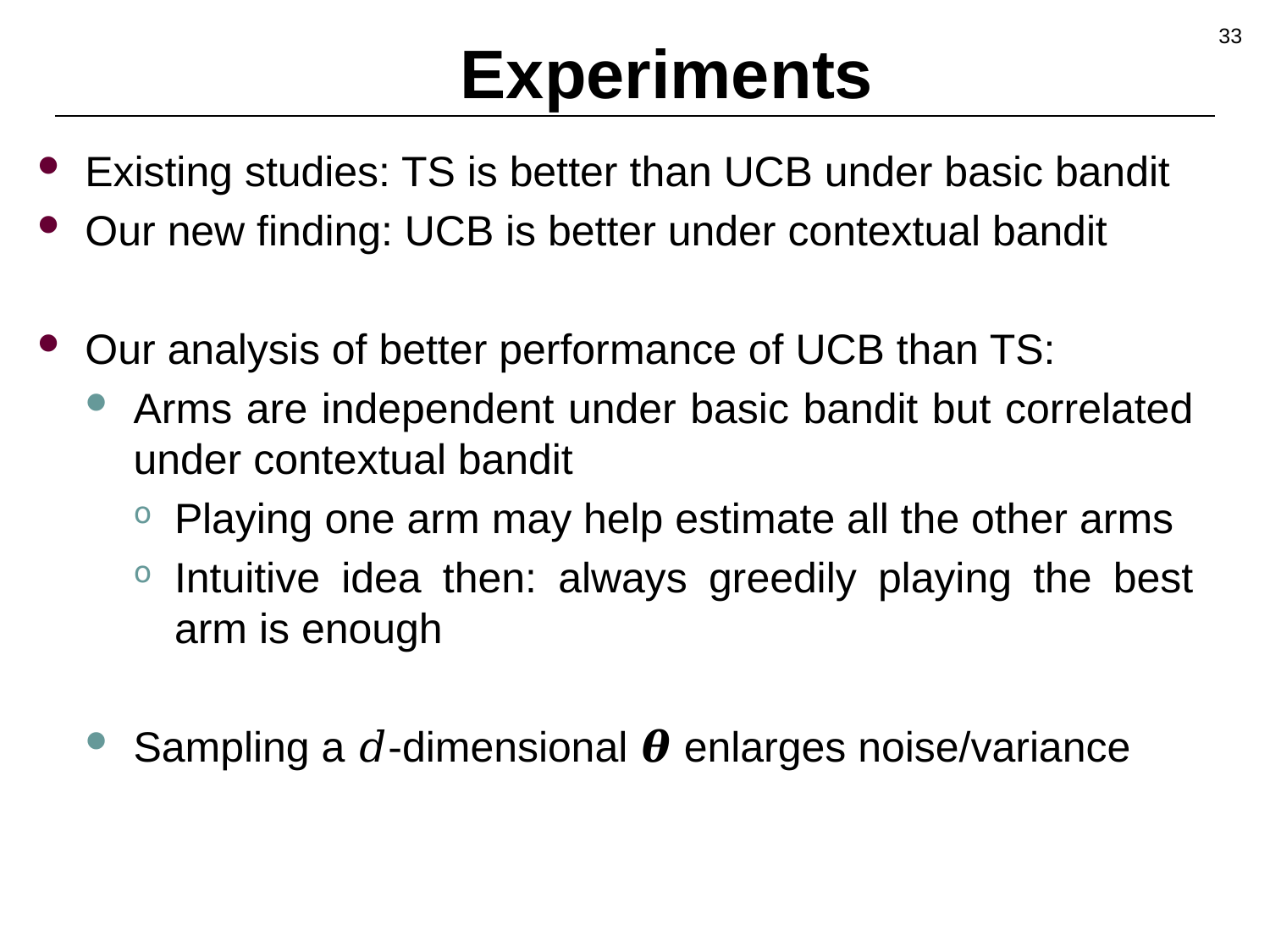

33
# Experiments
Existing studies: TS is better than UCB under basic bandit
Our new finding: UCB is better under contextual bandit

Our analysis of better performance of UCB than TS:
Arms are independent under basic bandit but correlated under contextual bandit
Playing one arm may help estimate all the other arms
Intuitive idea then: always greedily playing the best arm is enough

Sampling a 𝑑-dimensional 𝜽 enlarges noise/variance